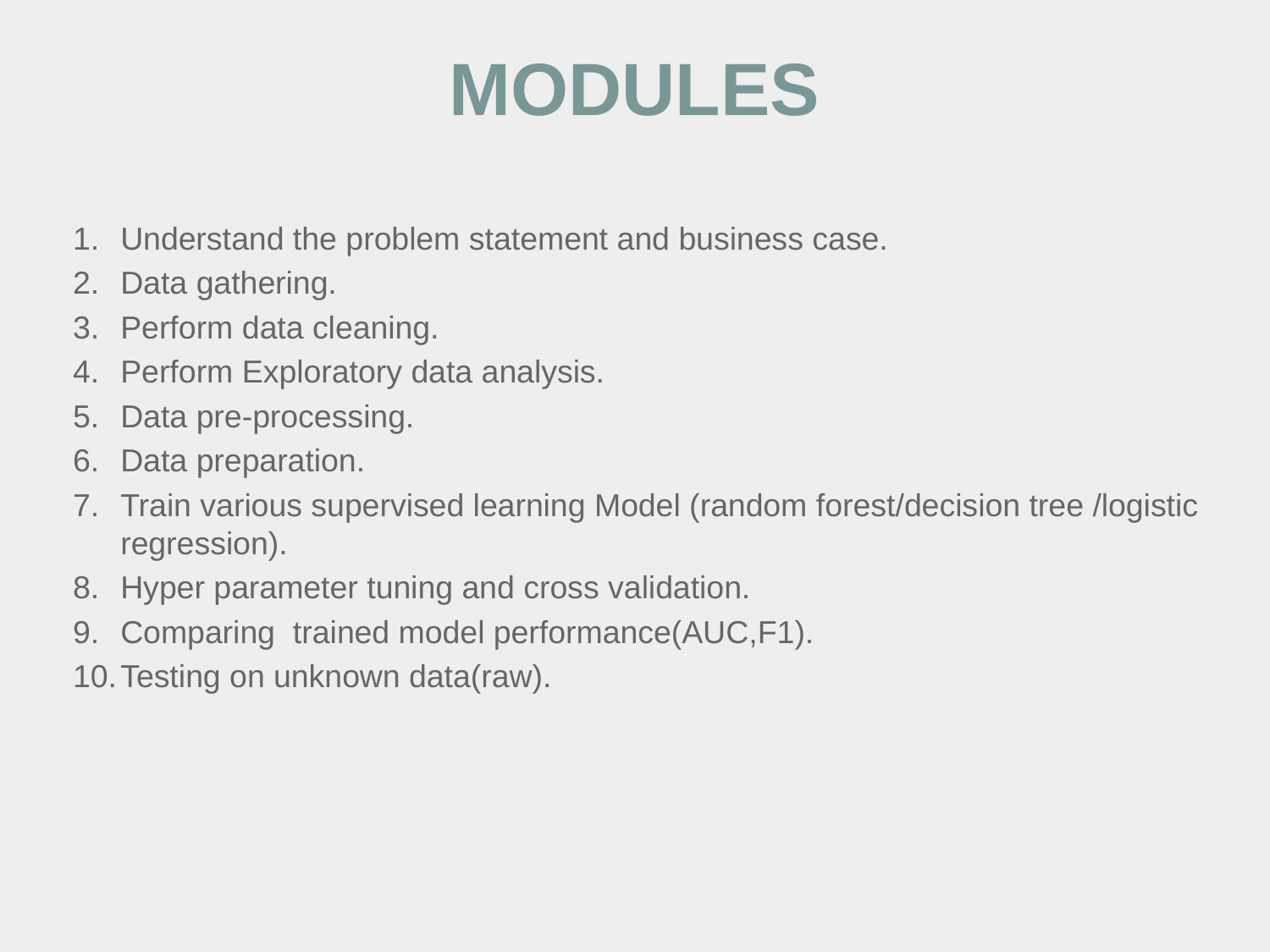

# MODULES
Understand the problem statement and business case.
Data gathering.
Perform data cleaning.
Perform Exploratory data analysis.
Data pre-processing.
Data preparation.
Train various supervised learning Model (random forest/decision tree /logistic regression).
Hyper parameter tuning and cross validation.
Comparing  trained model performance(AUC,F1).
Testing on unknown data(raw).